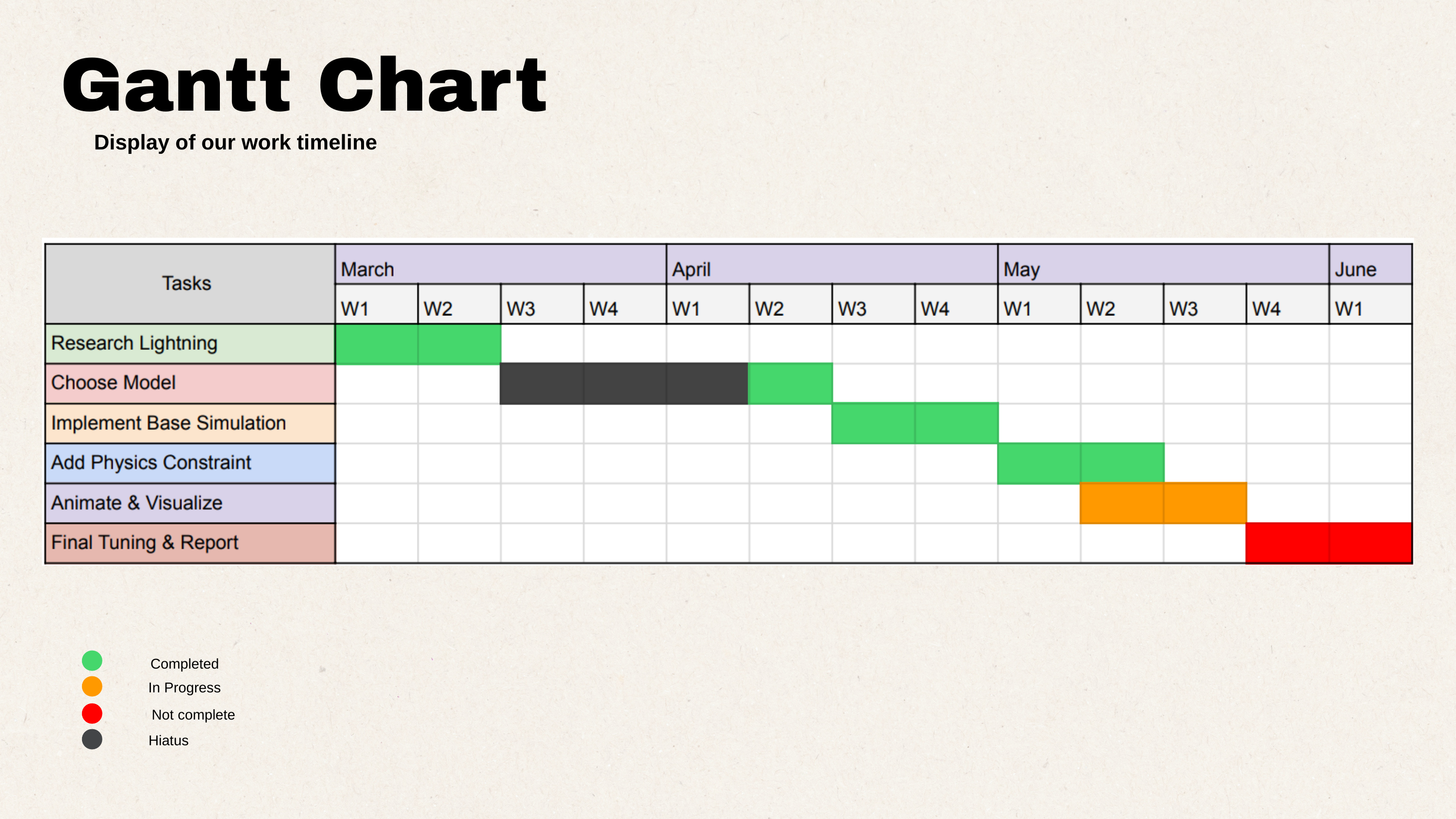

Gantt Chart
Display of our work timeline

Completed
In Progress

Not complete

Hiatus